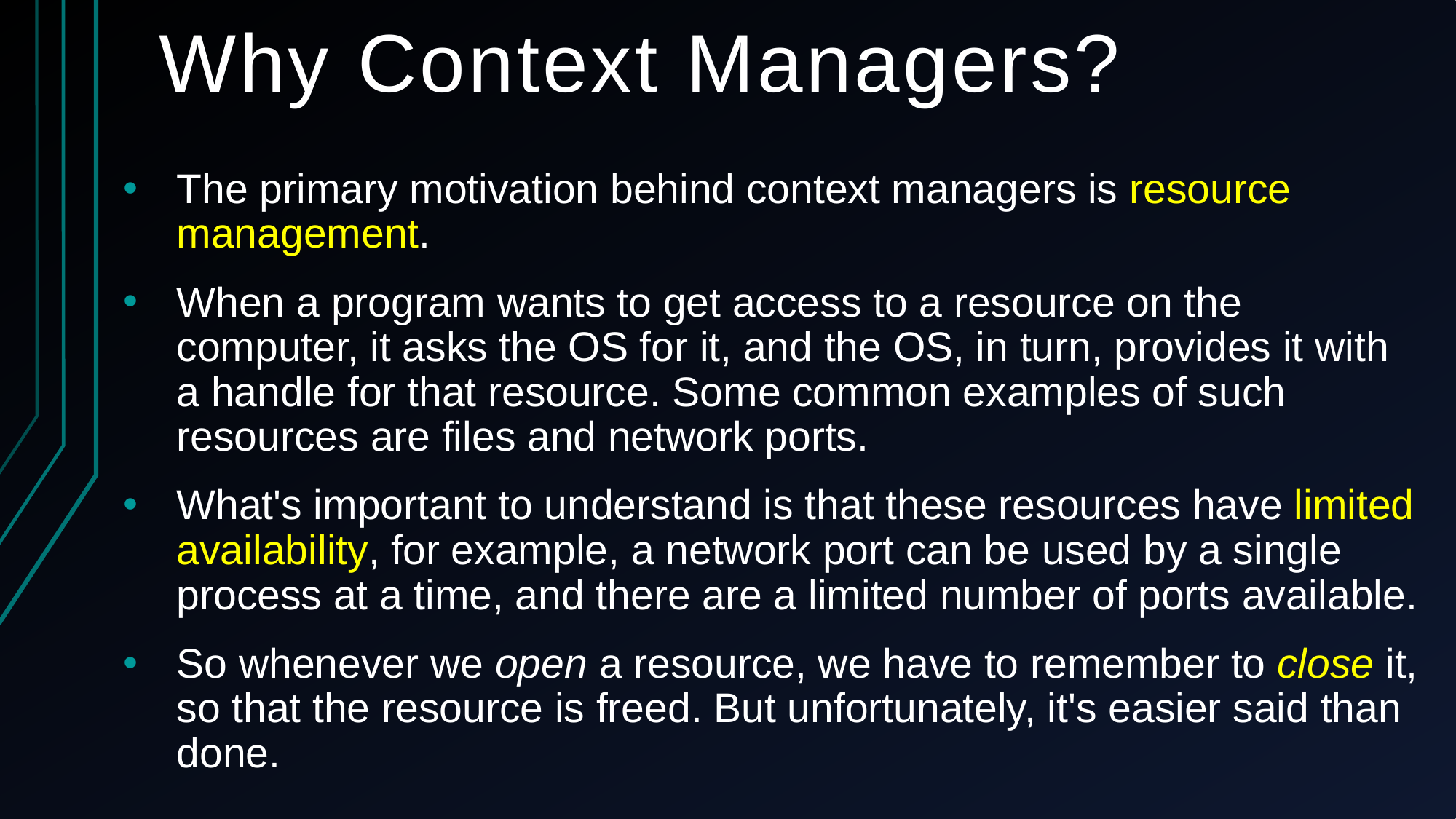

# Why Context Managers?
The primary motivation behind context managers is resource management.
When a program wants to get access to a resource on the computer, it asks the OS for it, and the OS, in turn, provides it with a handle for that resource. Some common examples of such resources are files and network ports.
What's important to understand is that these resources have limited availability, for example, a network port can be used by a single process at a time, and there are a limited number of ports available.
So whenever we open a resource, we have to remember to close it, so that the resource is freed. But unfortunately, it's easier said than done.